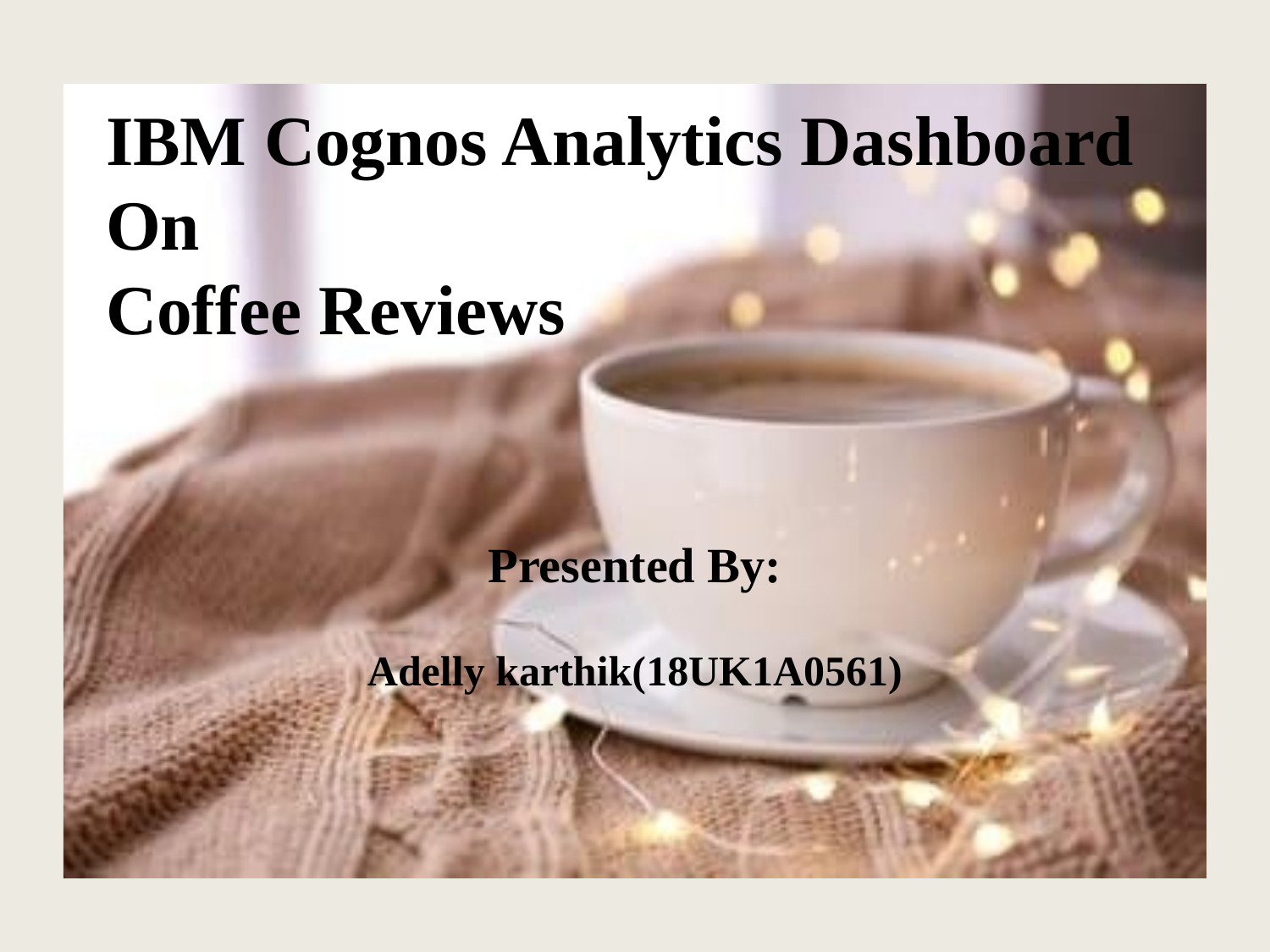

# IBM Cognos Analytics Dashboard On Coffee Reviews
Presented By:

Adelly karthik(18UK1A0561)